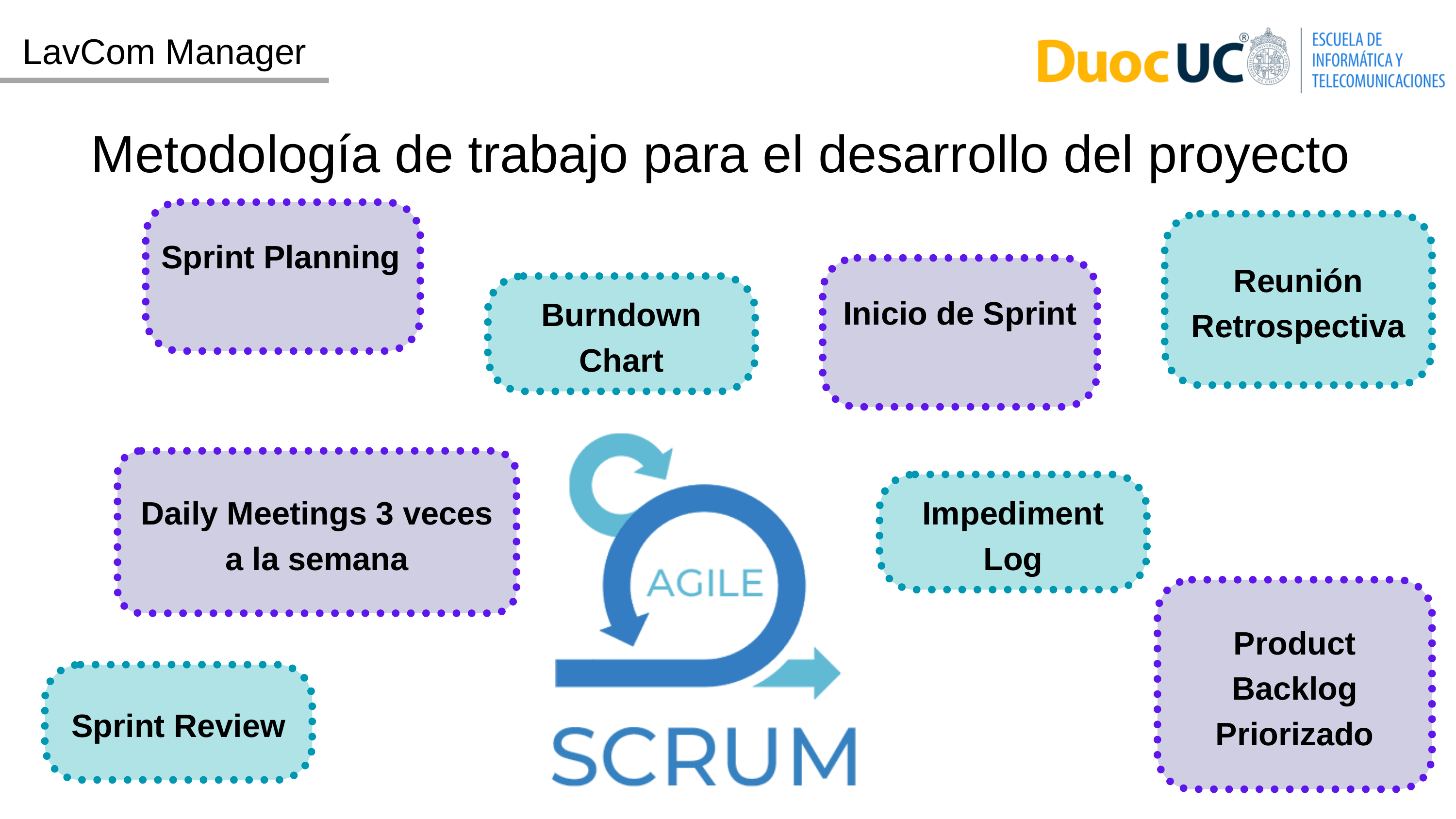

LavCom Manager

Metodología de trabajo para el desarrollo del proyecto

Sprint Planning
Reunión Retrospectiva

Inicio de Sprint
Burndown Chart

Daily Meetings 3 veces a la semana
Impediment Log

Product Backlog Priorizado

Sprint Review